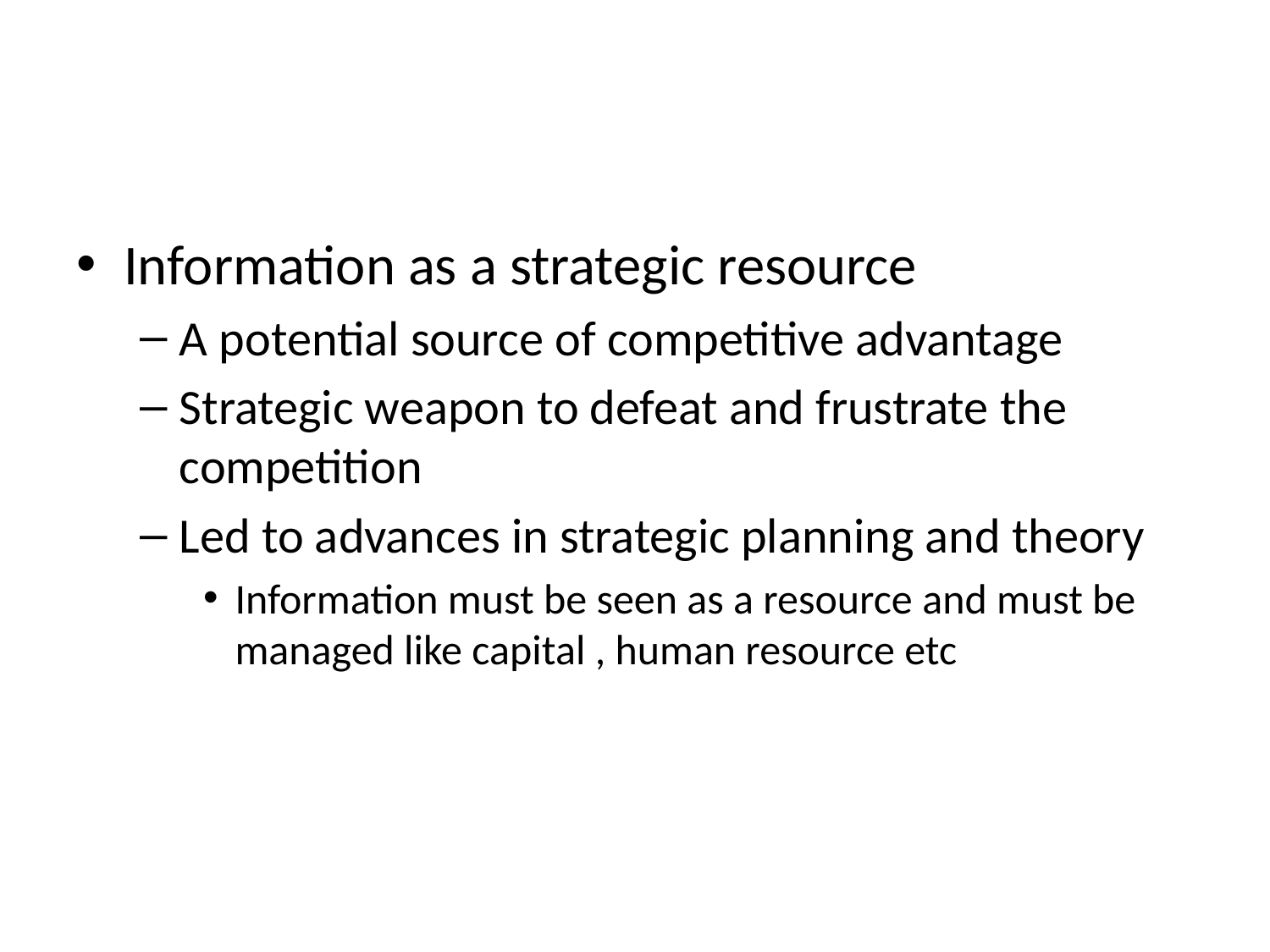

#
Information as a strategic resource
A potential source of competitive advantage
Strategic weapon to defeat and frustrate the competition
Led to advances in strategic planning and theory
Information must be seen as a resource and must be managed like capital , human resource etc